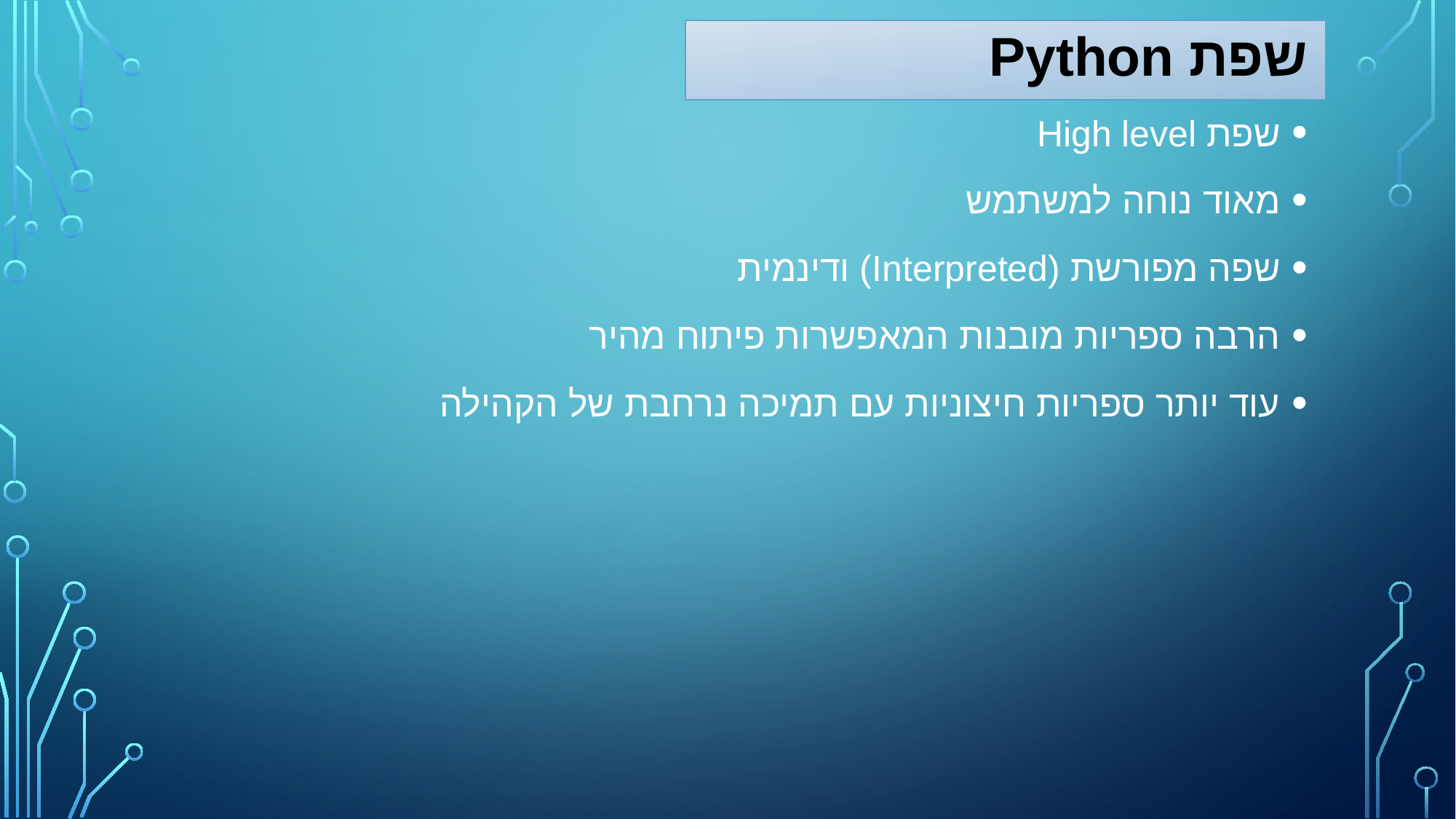

# שפת Python

שפת High level
מאוד נוחה למשתמש
שפה מפורשת (Interpreted) ודינמית
הרבה ספריות מובנות המאפשרות פיתוח מהיר
עוד יותר ספריות חיצוניות עם תמיכה נרחבת של הקהילה